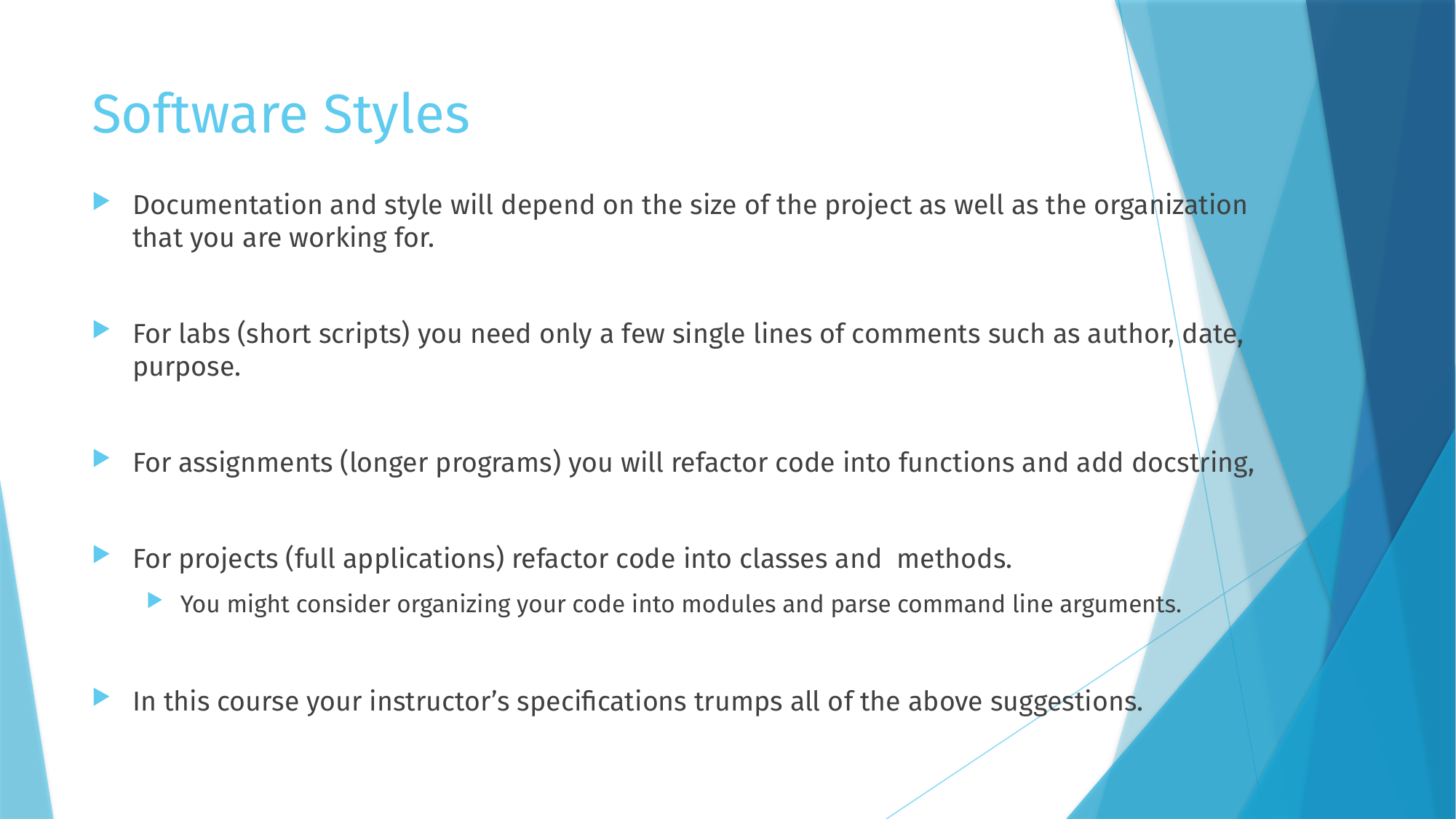

# Software Styles
Documentation and style will depend on the size of the project as well as the organization that you are working for.

For labs (short scripts) you need only a few single lines of comments such as author, date, purpose.

For assignments (longer programs) you will refactor code into functions and add docstring,

For projects (full applications) refactor code into classes and  methods.
You might consider organizing your code into modules and parse command line arguments.

In this course your instructor’s specifications trumps all of the above suggestions.